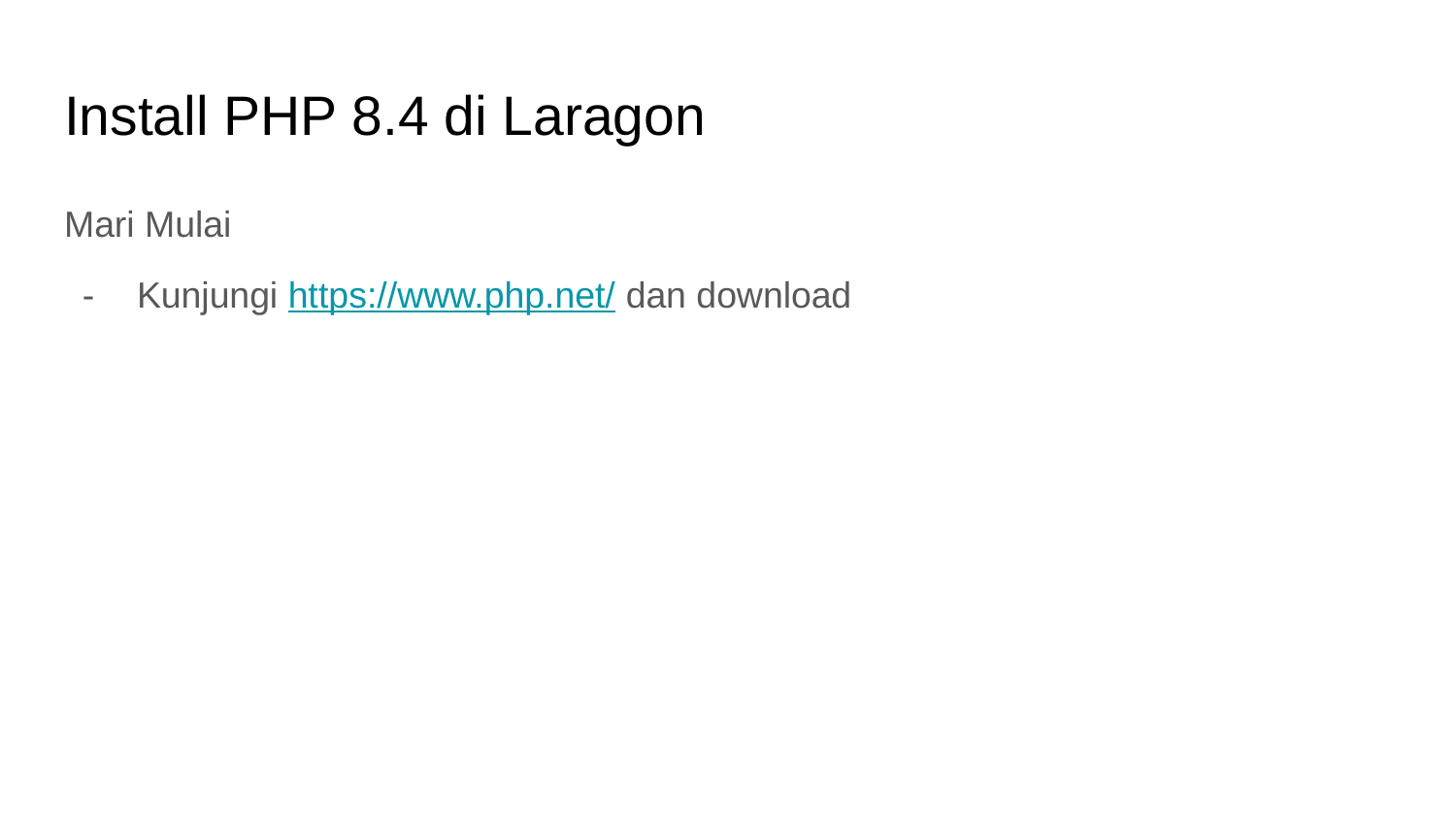

# Install PHP 8.4 di Laragon
Mari Mulai
Kunjungi https://www.php.net/ dan download